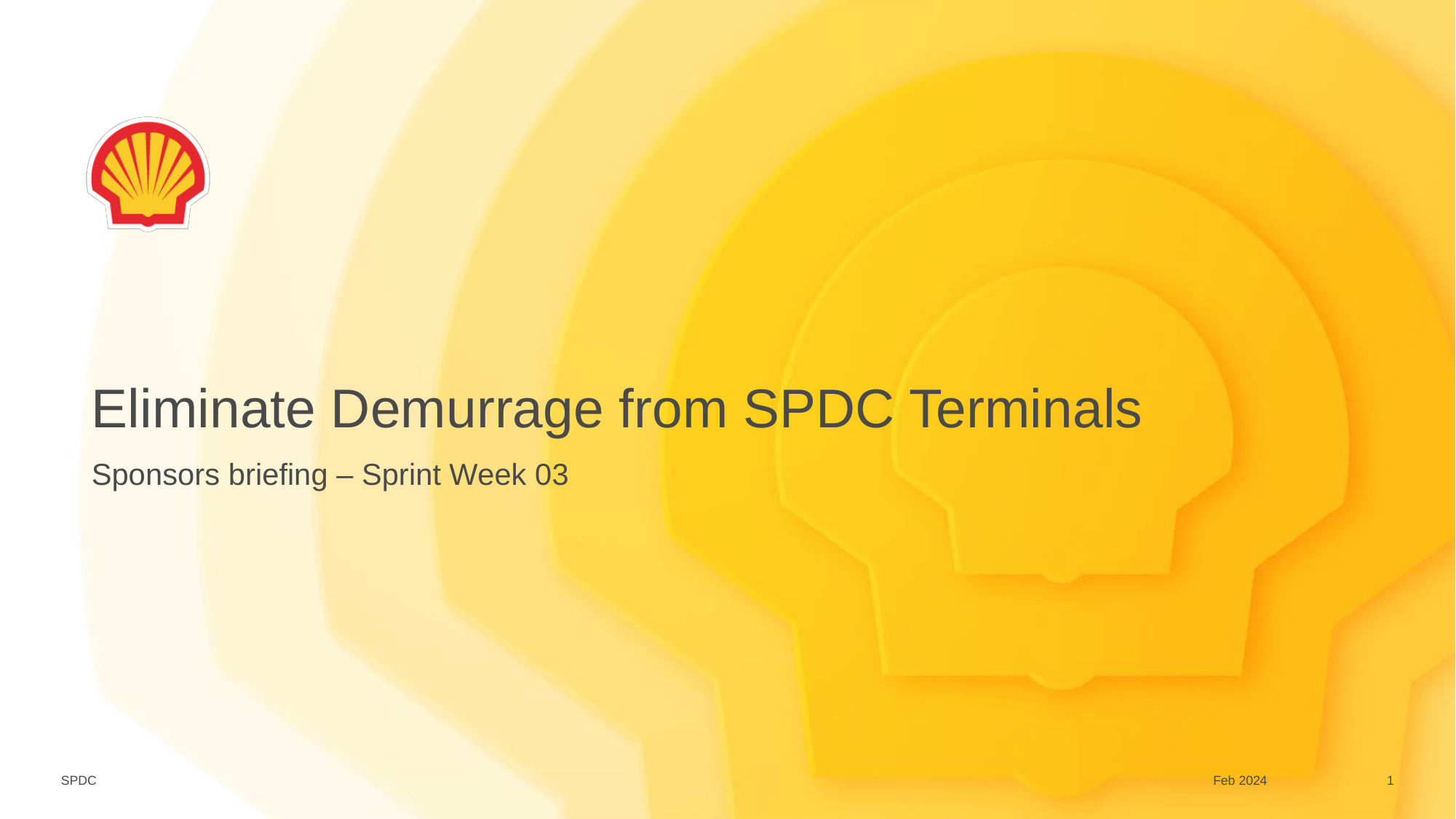

# Eliminate Demurrage from SPDC Terminals
Sponsors briefing – Sprint Week 03

1
Feb 2024